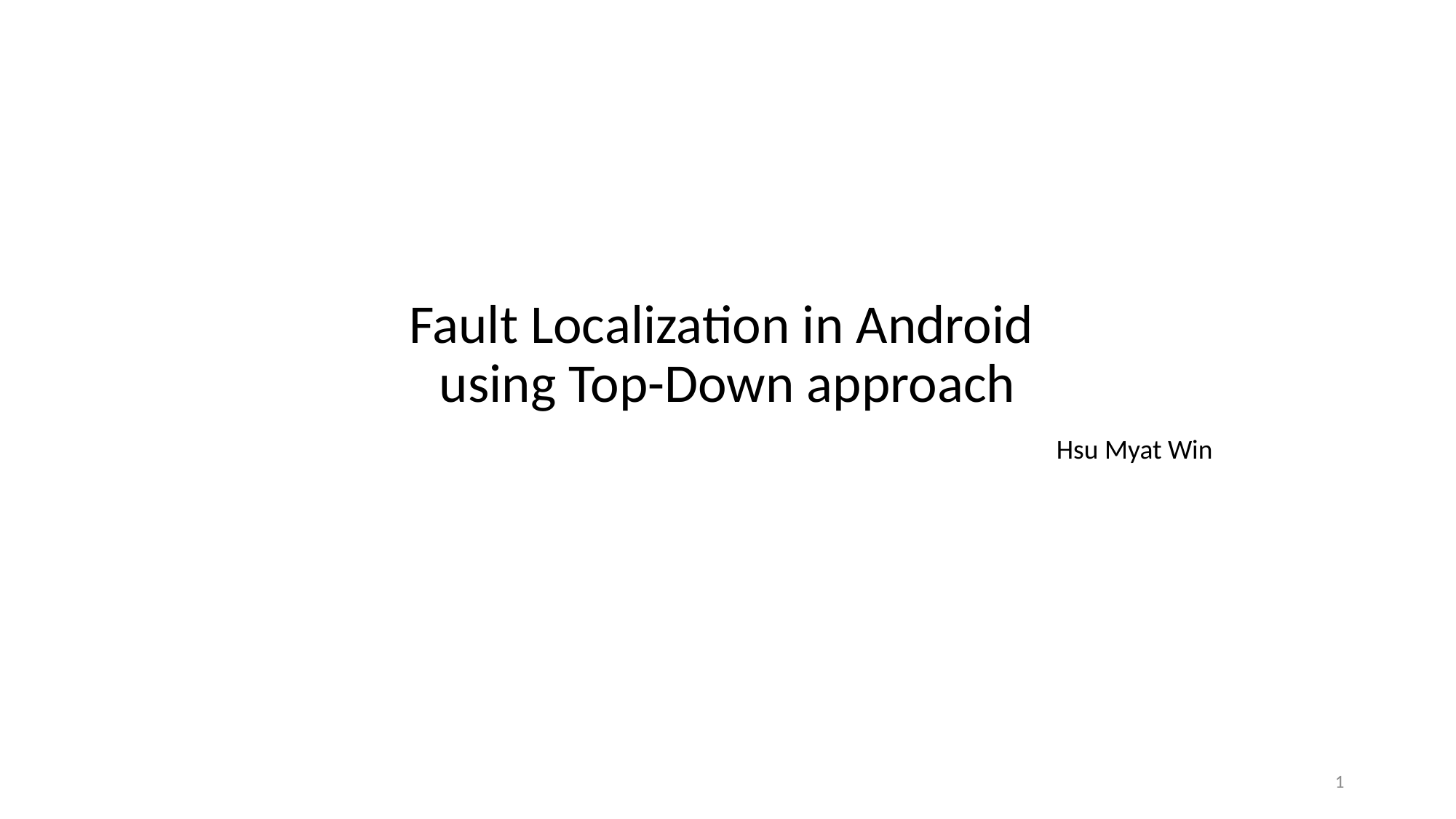

# Fault Localization in Android using Top-Down approach
Hsu Myat Win

1